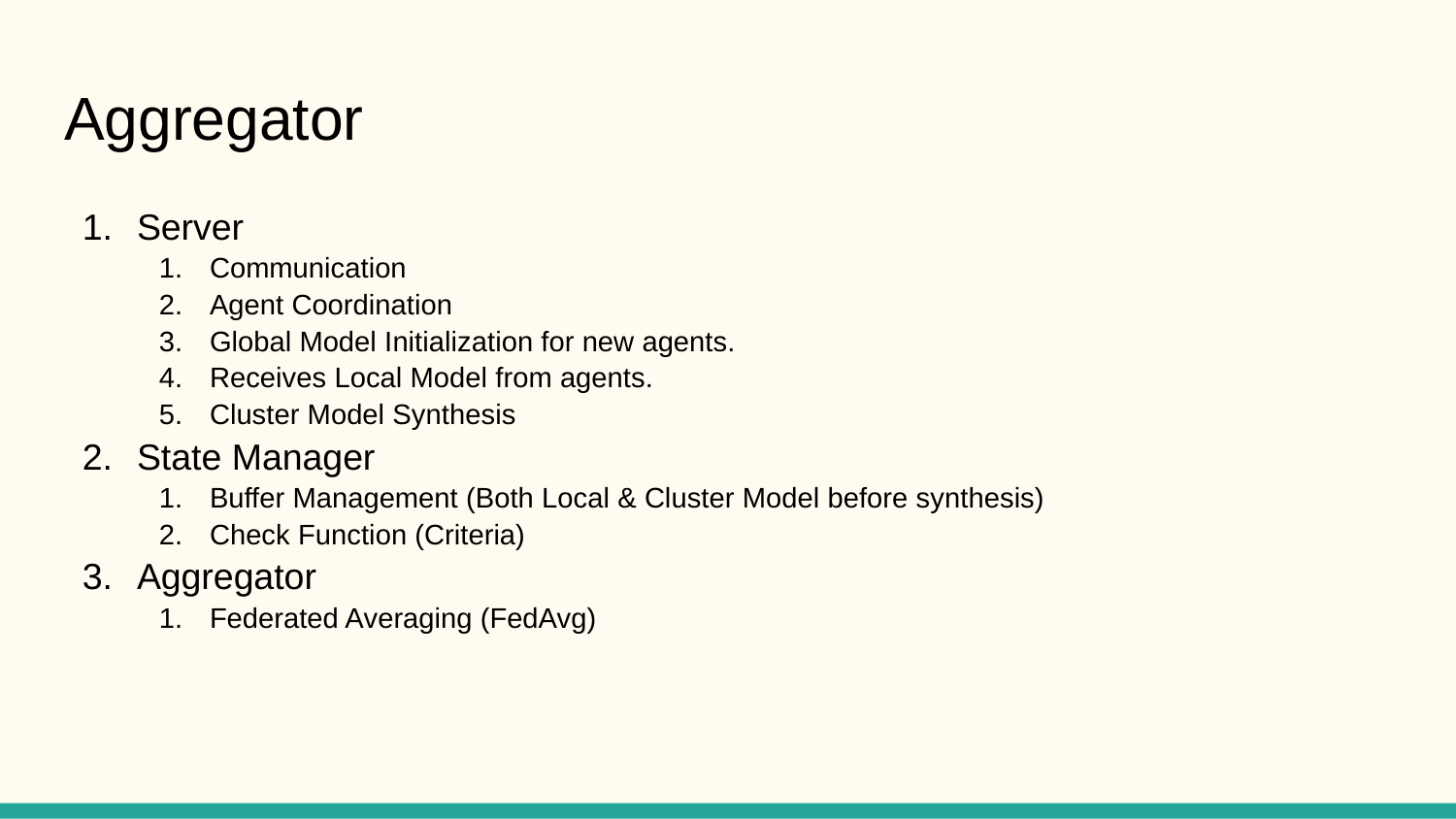

# Aggregator
Server
Communication
Agent Coordination
Global Model Initialization for new agents.
Receives Local Model from agents.
Cluster Model Synthesis
State Manager
Buffer Management (Both Local & Cluster Model before synthesis)
Check Function (Criteria)
Aggregator
Federated Averaging (FedAvg)